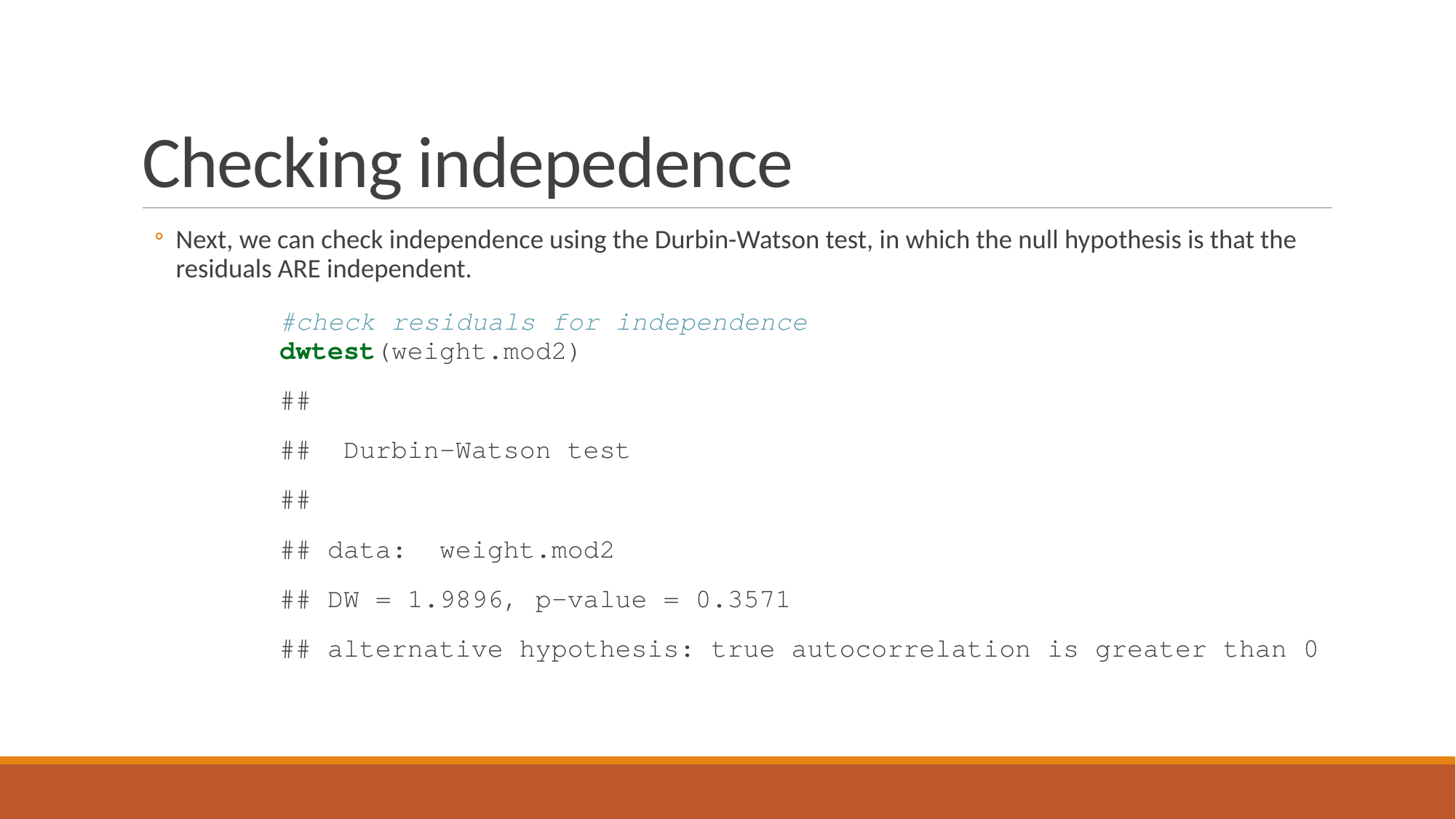

# Checking indepedence
Next, we can check independence using the Durbin-Watson test, in which the null hypothesis is that the residuals ARE independent.
#check residuals for independence
dwtest(weight.mod2)
##
##  Durbin-Watson test
##
## data:  weight.mod2
## DW = 1.9896, p-value = 0.3571
## alternative hypothesis: true autocorrelation is greater than 0